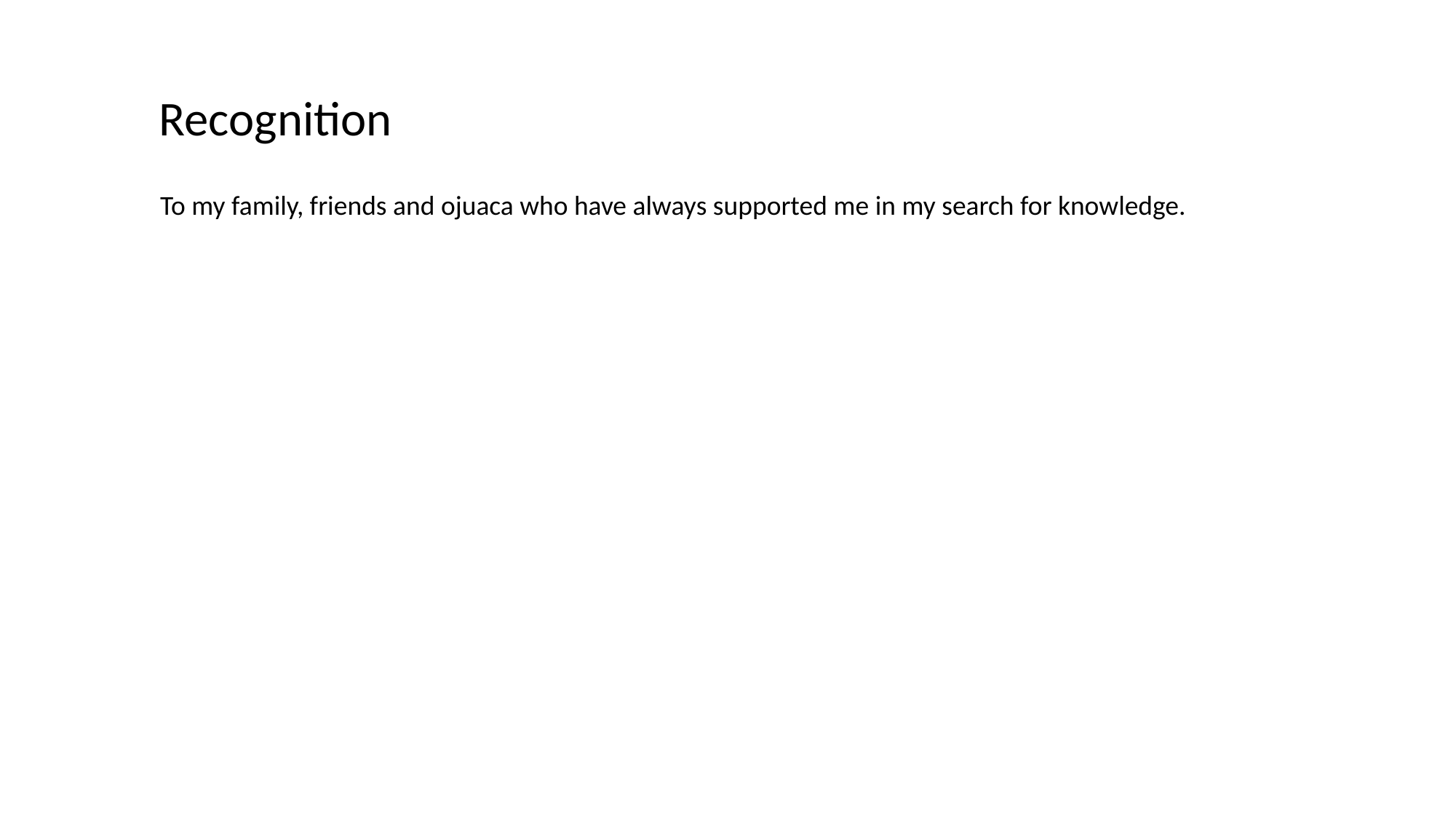

Recognition
To my family, friends and ojuaca who have always supported me in my search for knowledge.